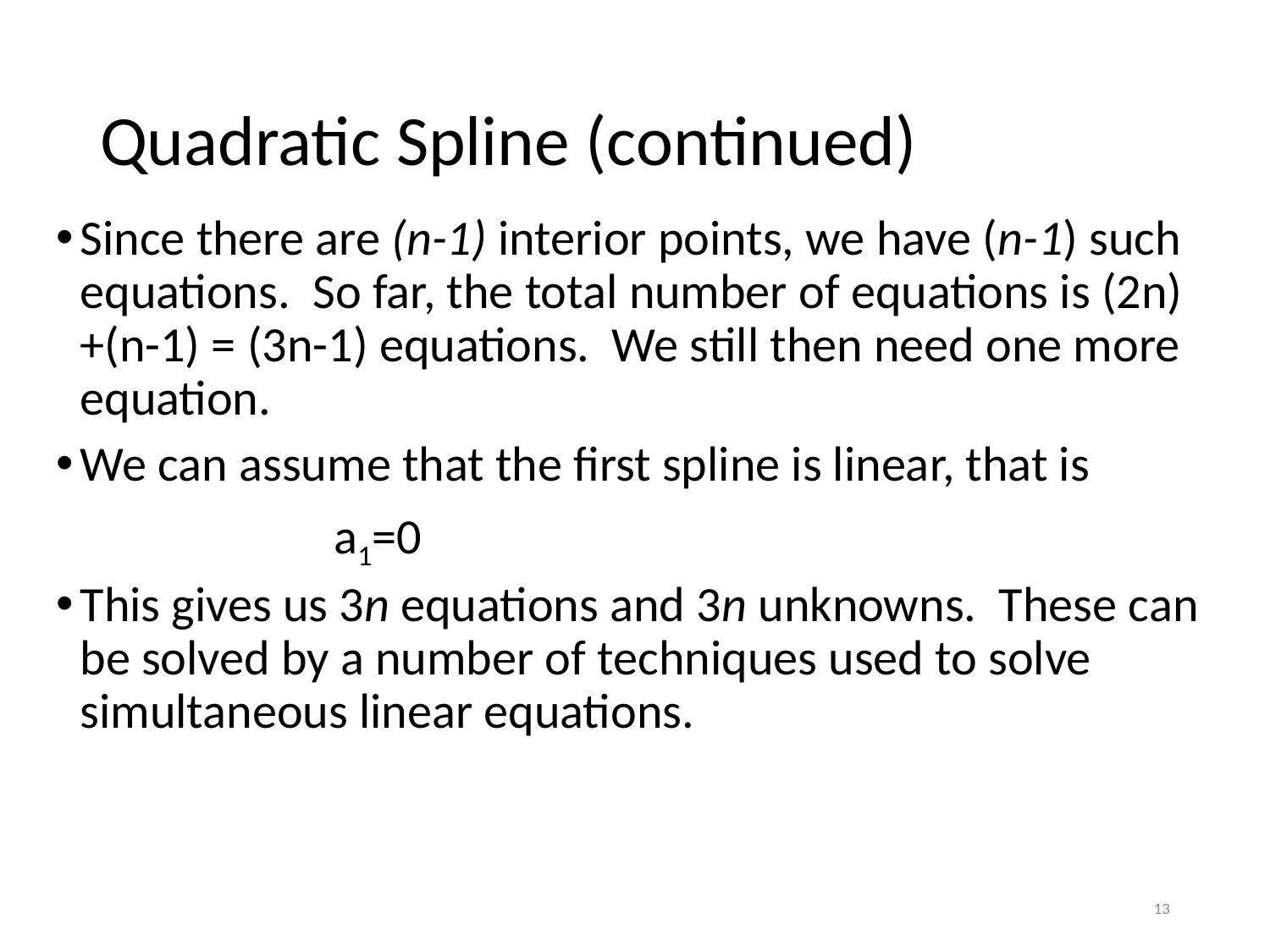

# Quadratic Spline (continued)
Since there are (n-1) interior points, we have (n-1) such equations.  So far, the total number of equations is (2n)+(n-1) = (3n-1) equations.  We still then need one more equation.
We can assume that the first spline is linear, that is
   		a1=0
This gives us 3n equations and 3n unknowns.  These can be solved by a number of techniques used to solve simultaneous linear equations.

13